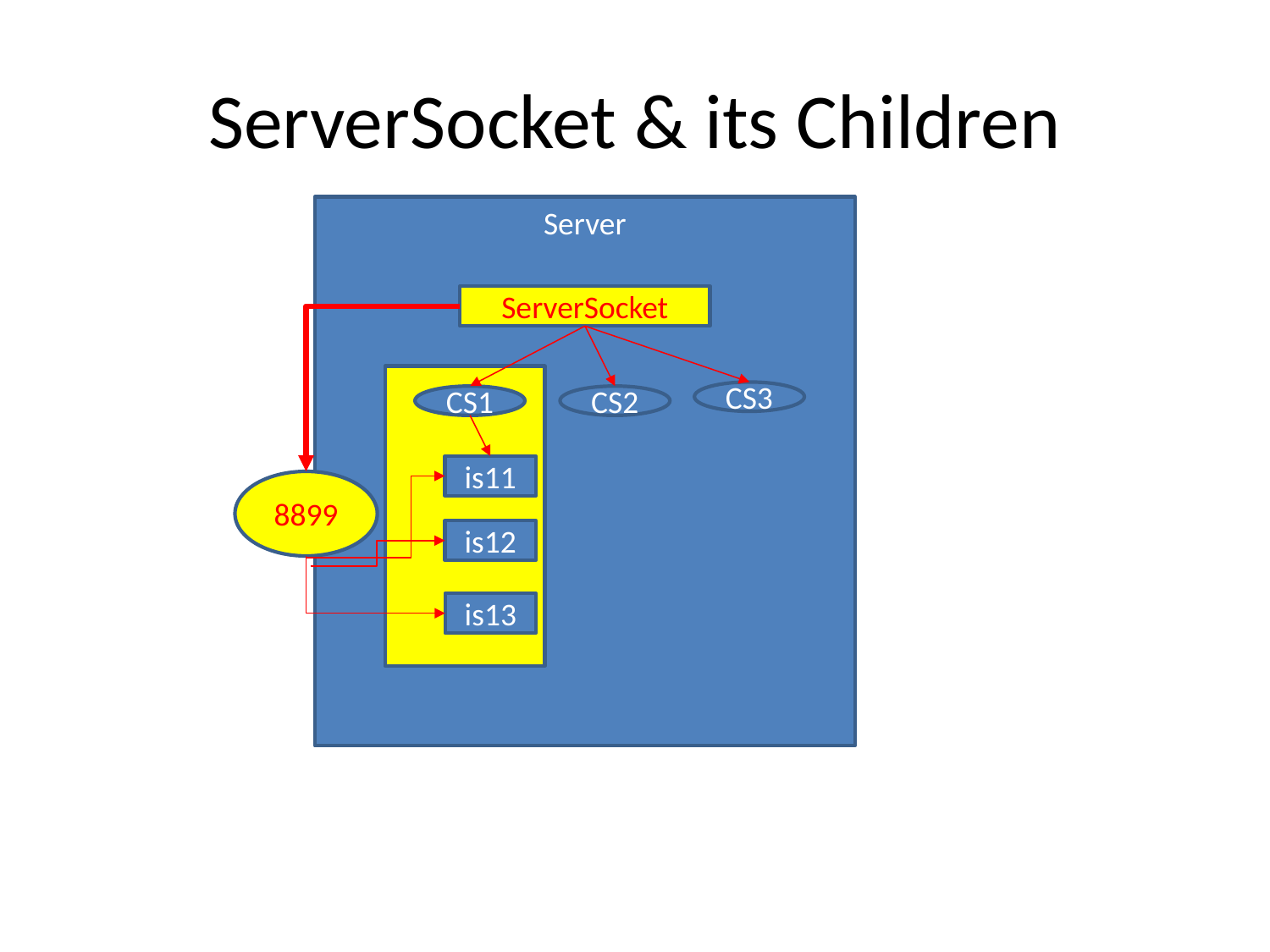

# ServerSocket & its Children
Server
ServerSocket

CS3
CS1
CS2
is11
8899
is12
is13